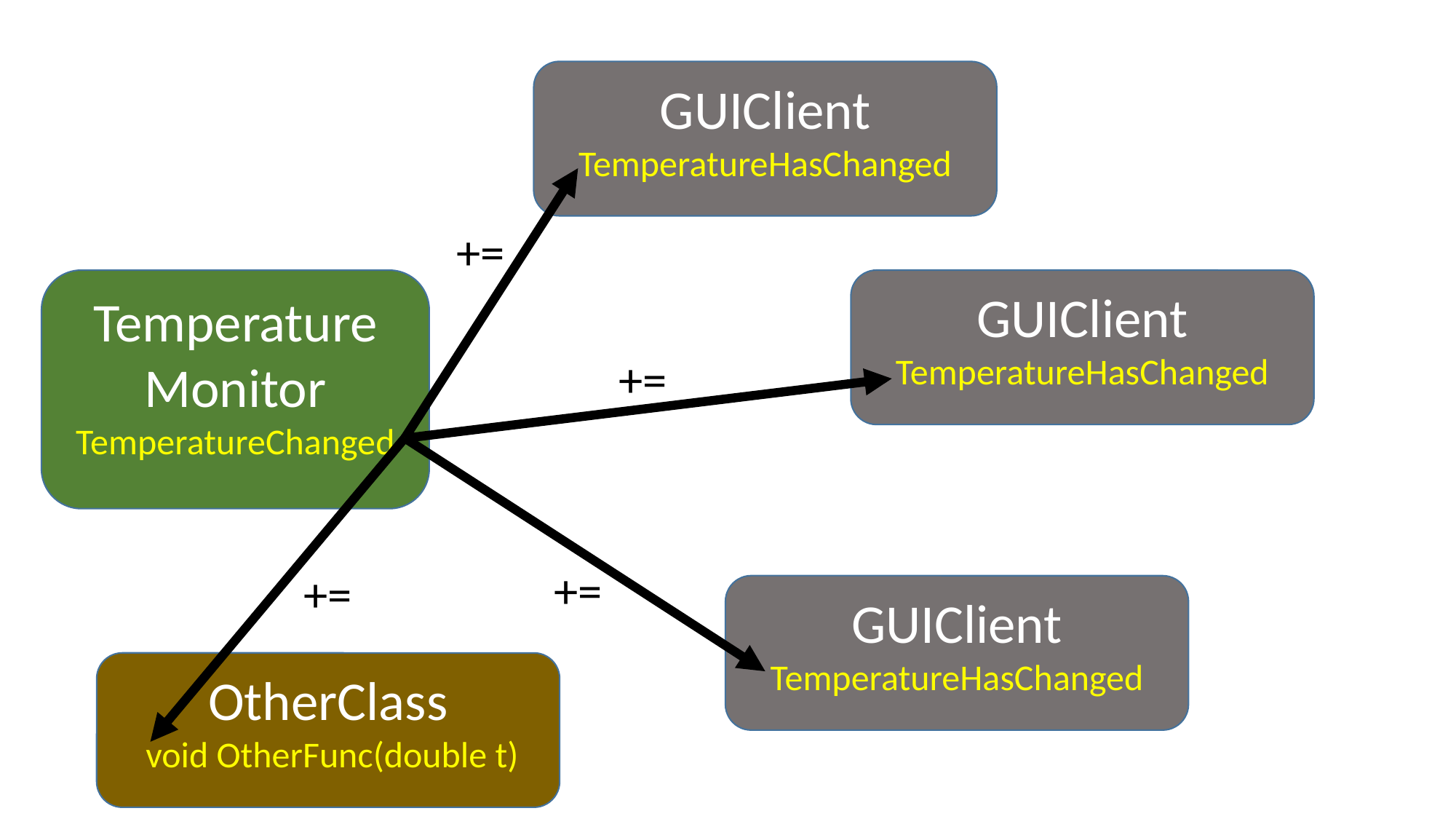

GUIClient
TemperatureHasChanged

+=
Temperature
Monitor
TemperatureChanged
GUIClient
TemperatureHasChanged

+=
+=
+=
GUIClient
TemperatureHasChanged

OtherClass
 void OtherFunc(double t)